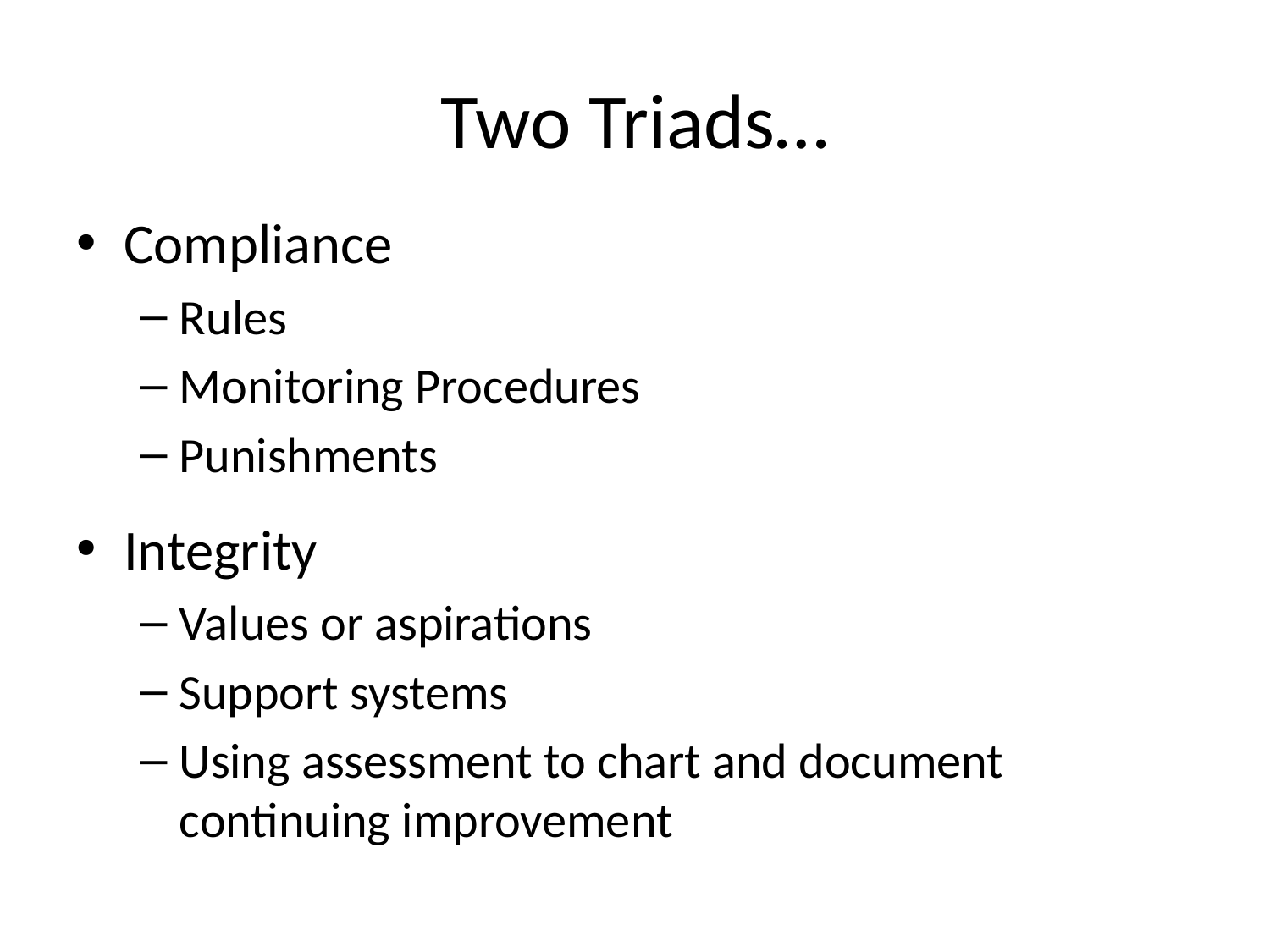

# Two Triads…
Compliance
Rules
Monitoring Procedures
Punishments

Integrity
Values or aspirations
Support systems
Using assessment to chart and document continuing improvement